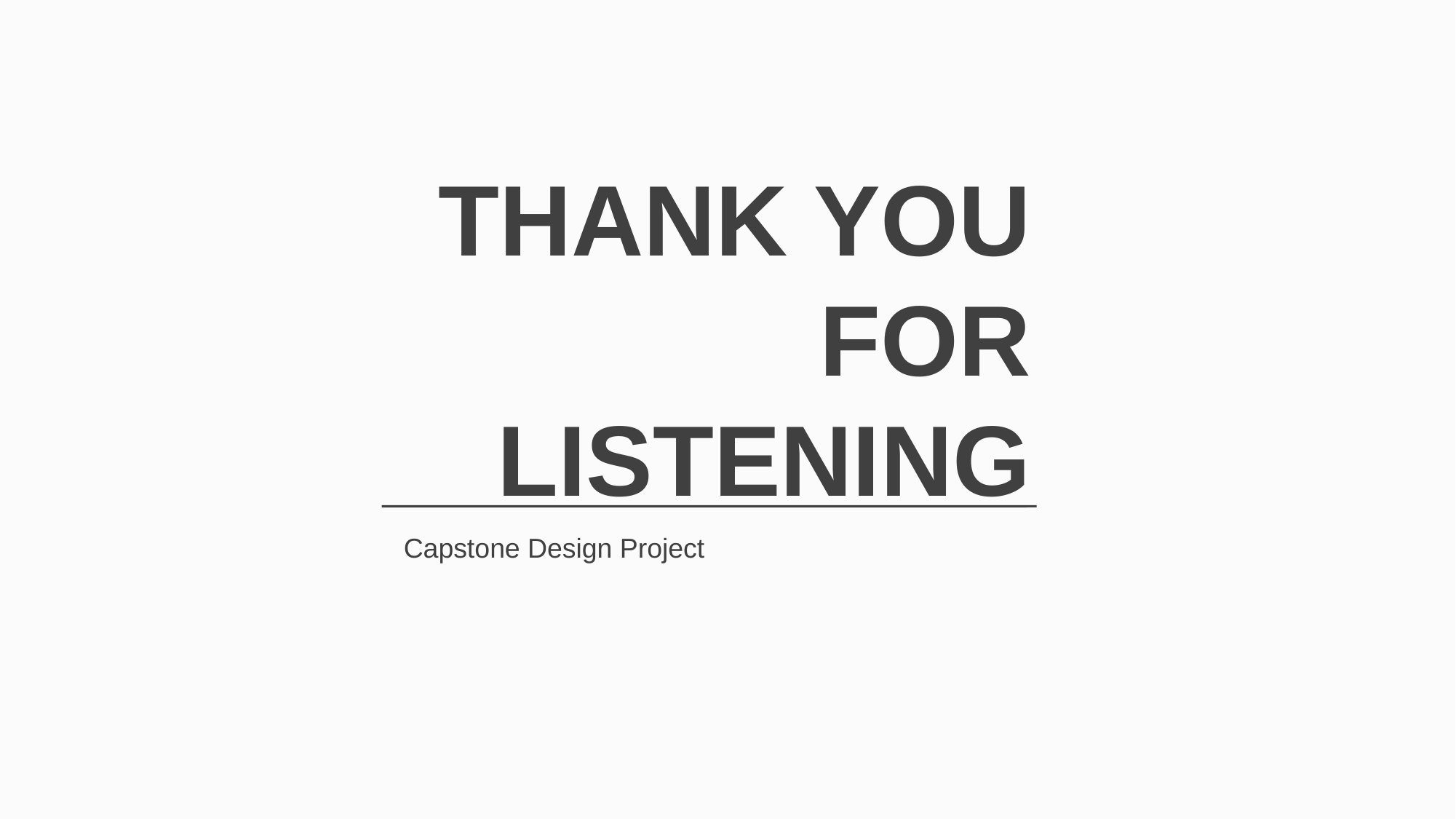

THANK YOU
FOR LISTENING
Capstone Design Project